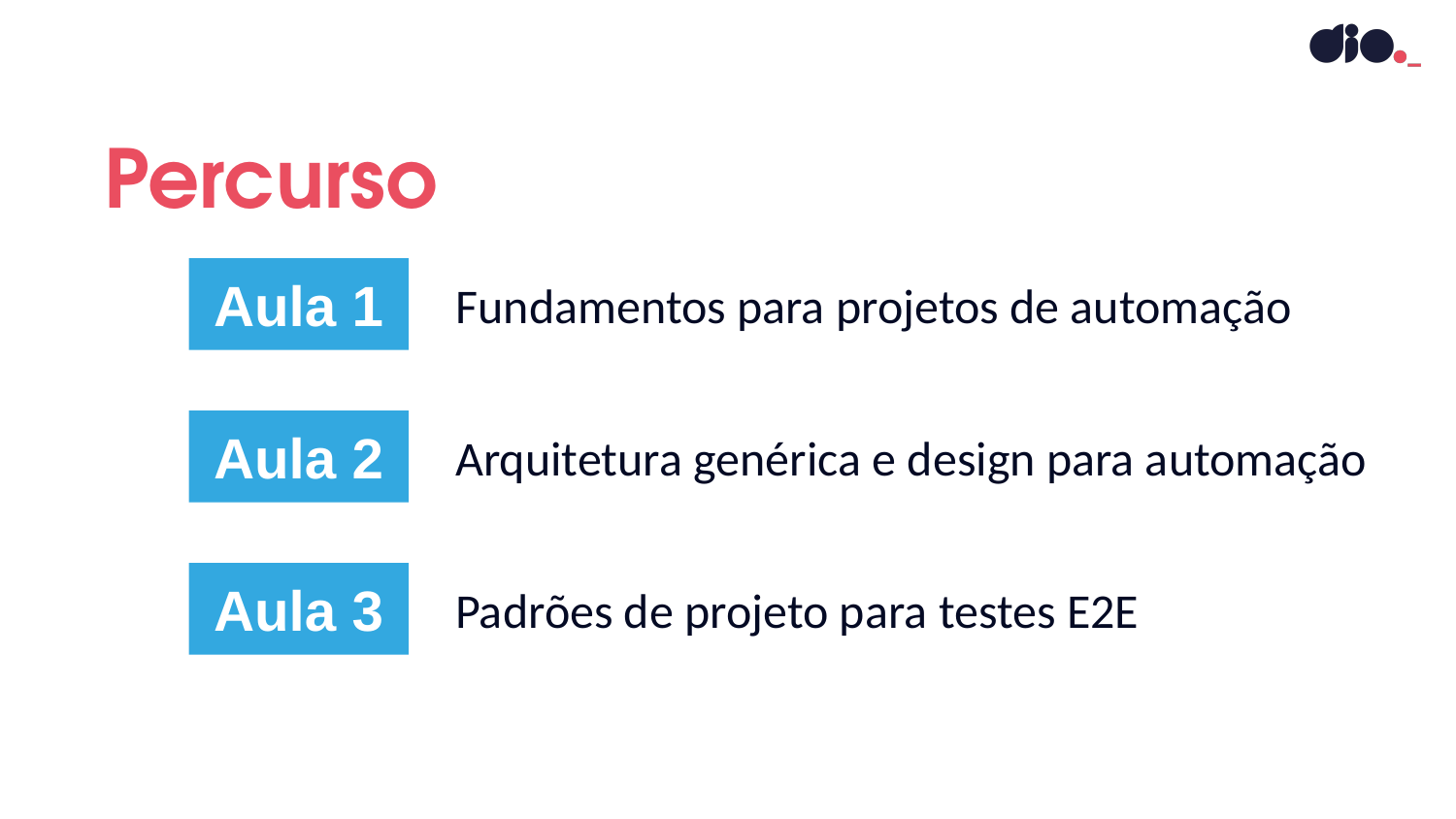

Percurso
Aula 1
Fundamentos para projetos de automação
Aula 2
Arquitetura genérica e design para automação
Aula 3
Padrões de projeto para testes E2E